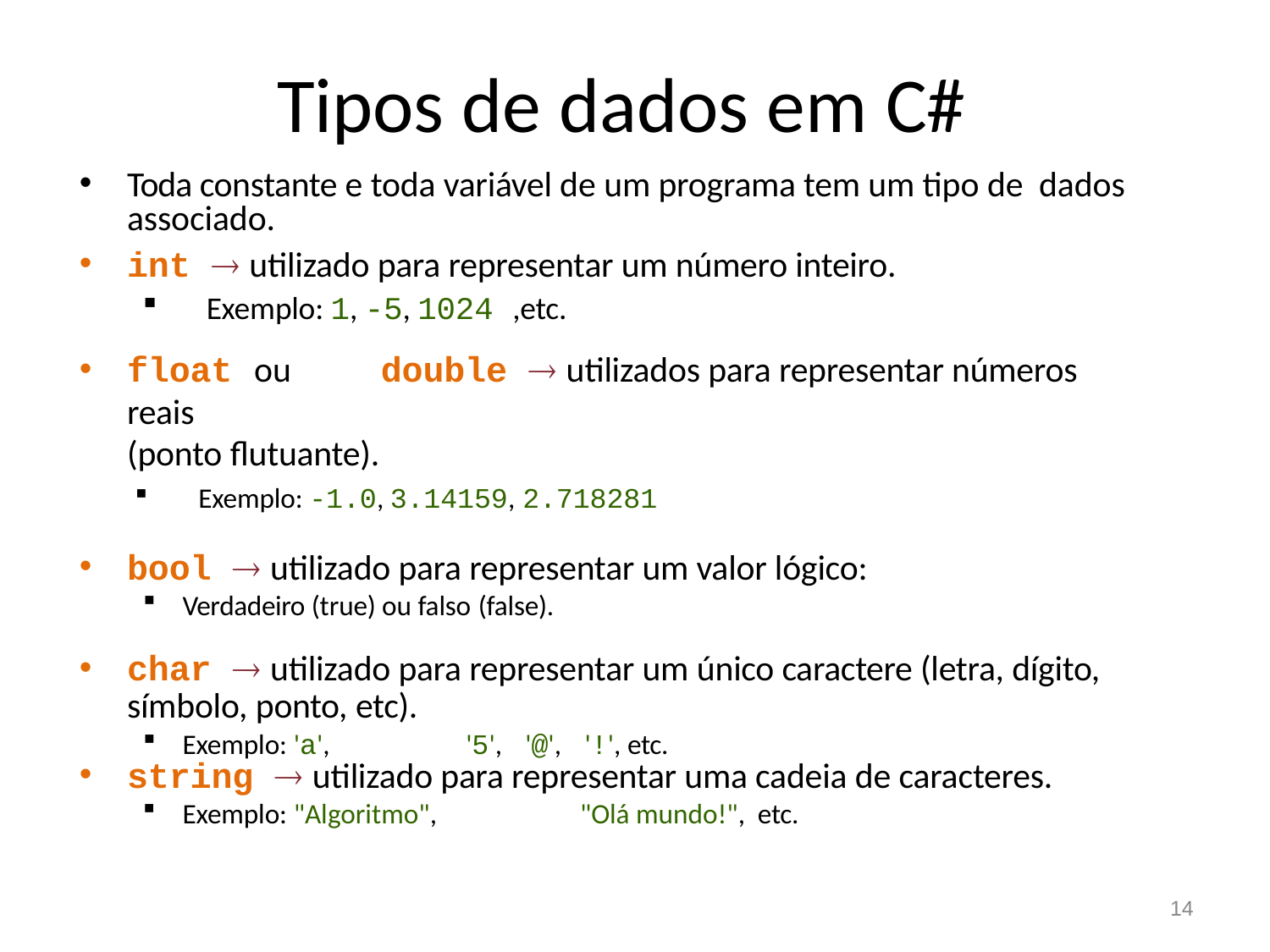

# Tipos de dados em C#
Toda constante e toda variável de um programa tem um tipo de  dados associado.
int → utilizado para representar um número inteiro.
Exemplo: 1, -5, 1024 ,etc.
float ou	double → utilizados para representar números reais
(ponto flutuante).
Exemplo: -1.0, 3.14159, 2.718281
bool → utilizado para representar um valor lógico:
Verdadeiro (true) ou falso (false).
char → utilizado para representar um único caractere (letra, dígito,  símbolo, ponto, etc).
Exemplo: 'a',	'5',	'@',	'!', etc.
string → utilizado para representar uma cadeia de caracteres.
Exemplo: "Algoritmo",	"Olá mundo!", etc.
14